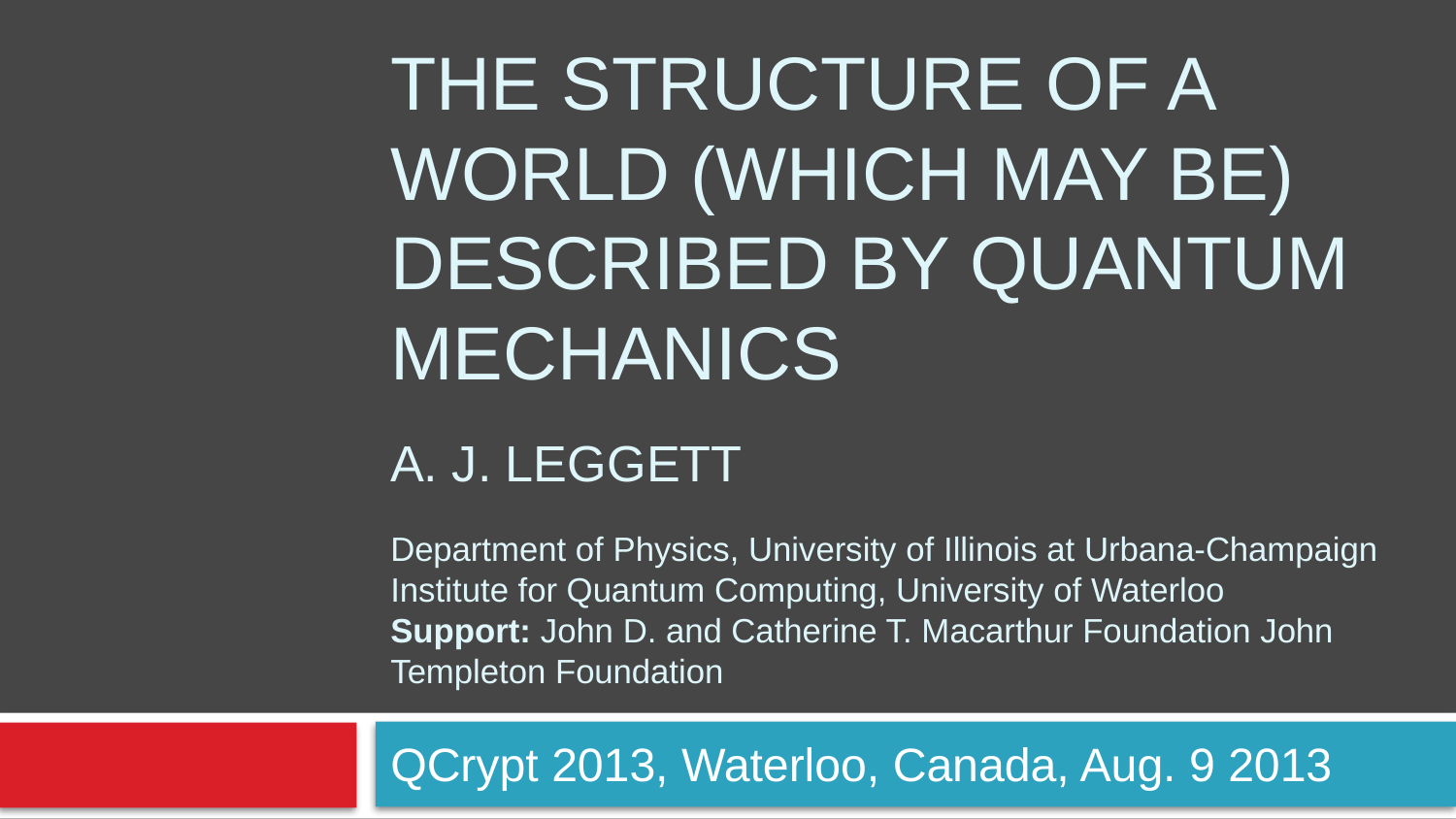

# The Structure of a world (which may be) described by quantum mechanics A. J. Leggett Department of Physics, University of Illinois at Urbana-Champaign Institute for Quantum Computing, University of Waterloo Support: John D. and Catherine T. Macarthur Foundation John Templeton Foundation
QCrypt 2013, Waterloo, Canada, Aug. 9 2013